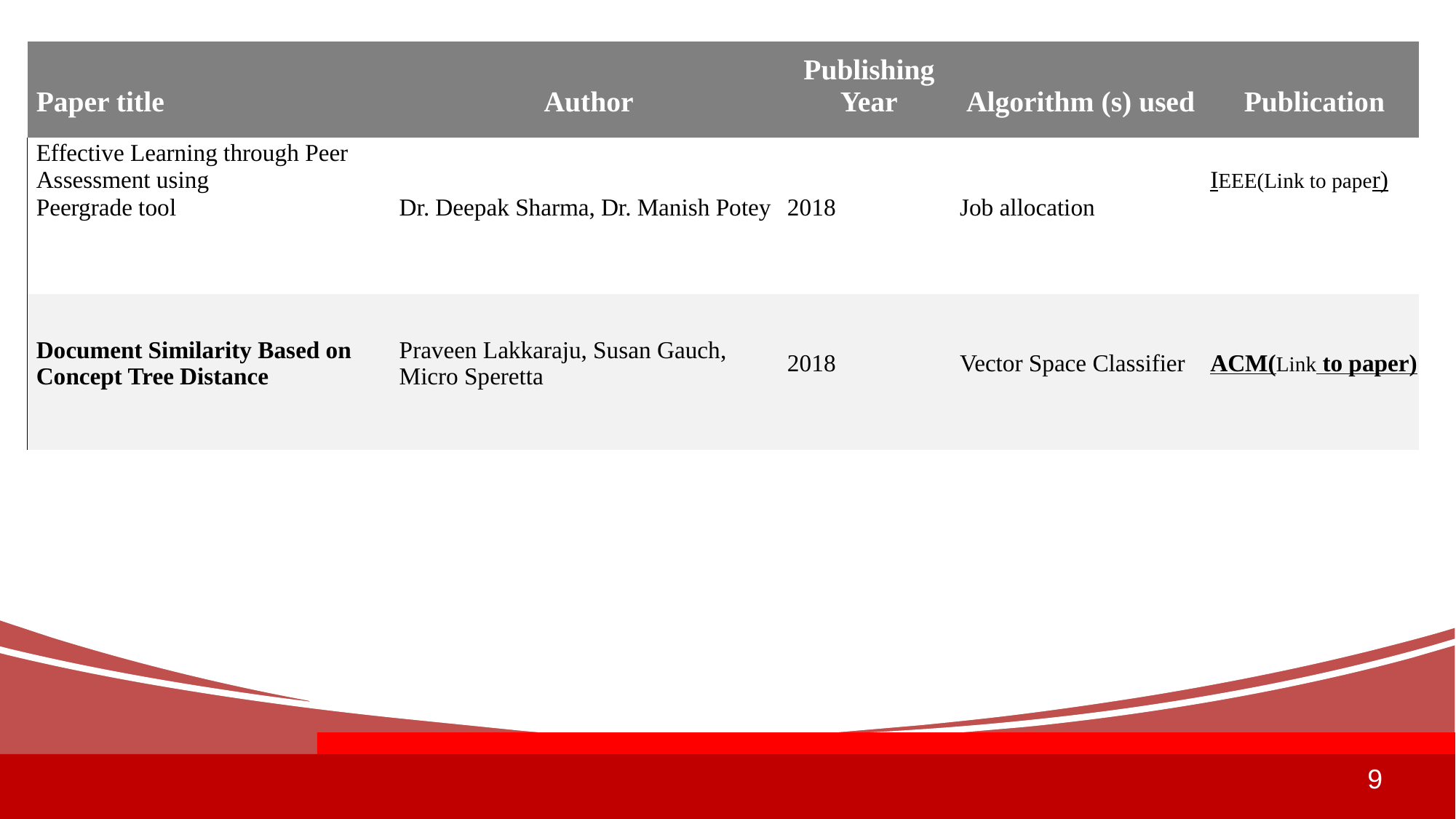

| Paper title | Author | Publishing Year | Algorithm (s) used | Publication |
| --- | --- | --- | --- | --- |
| Effective Learning through Peer Assessment using Peergrade tool | Dr. Deepak Sharma, Dr. Manish Potey | 2018 | Job allocation | IEEE(Link to paper) |
| Document Similarity Based on Concept Tree Distance | Praveen Lakkaraju, Susan Gauch, Micro Speretta | 2018 | Vector Space Classifier | ACM(Link to paper) |

9